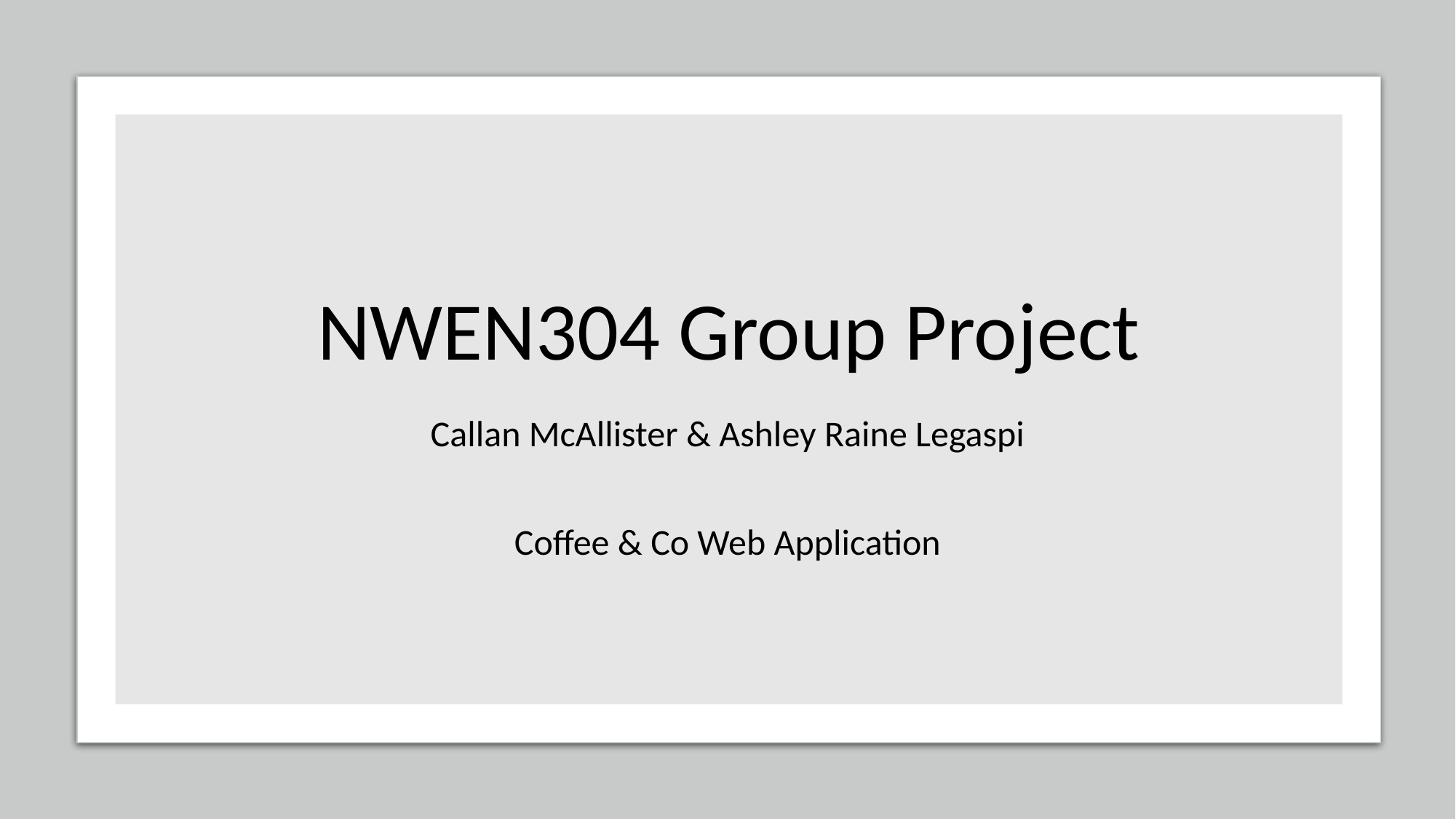

# NWEN304 Group Project

Callan McAllister & Ashley Raine Legaspi

Coffee & Co Web Application